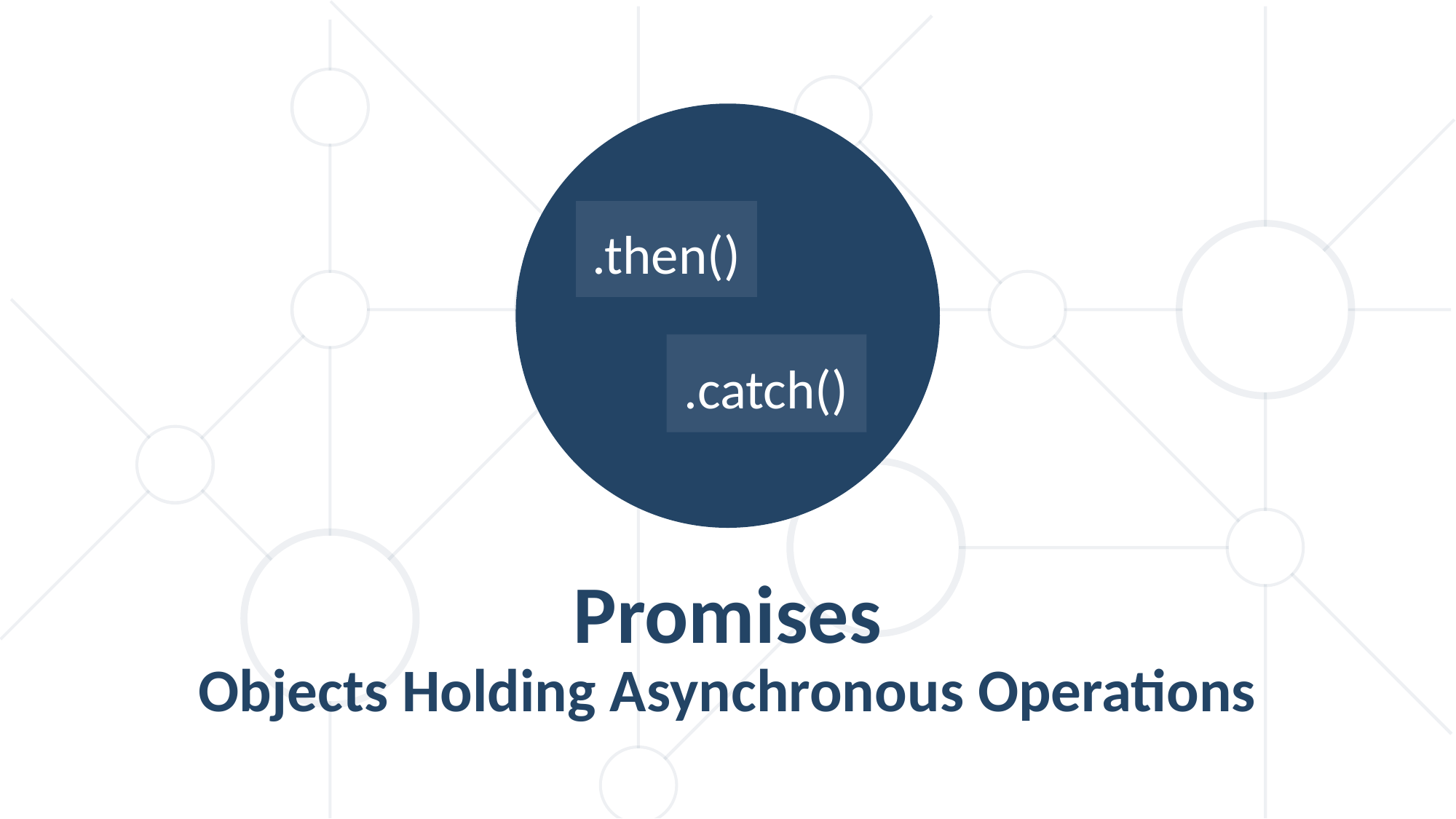

.then()
.catch()
Promises
Objects Holding Asynchronous Operations